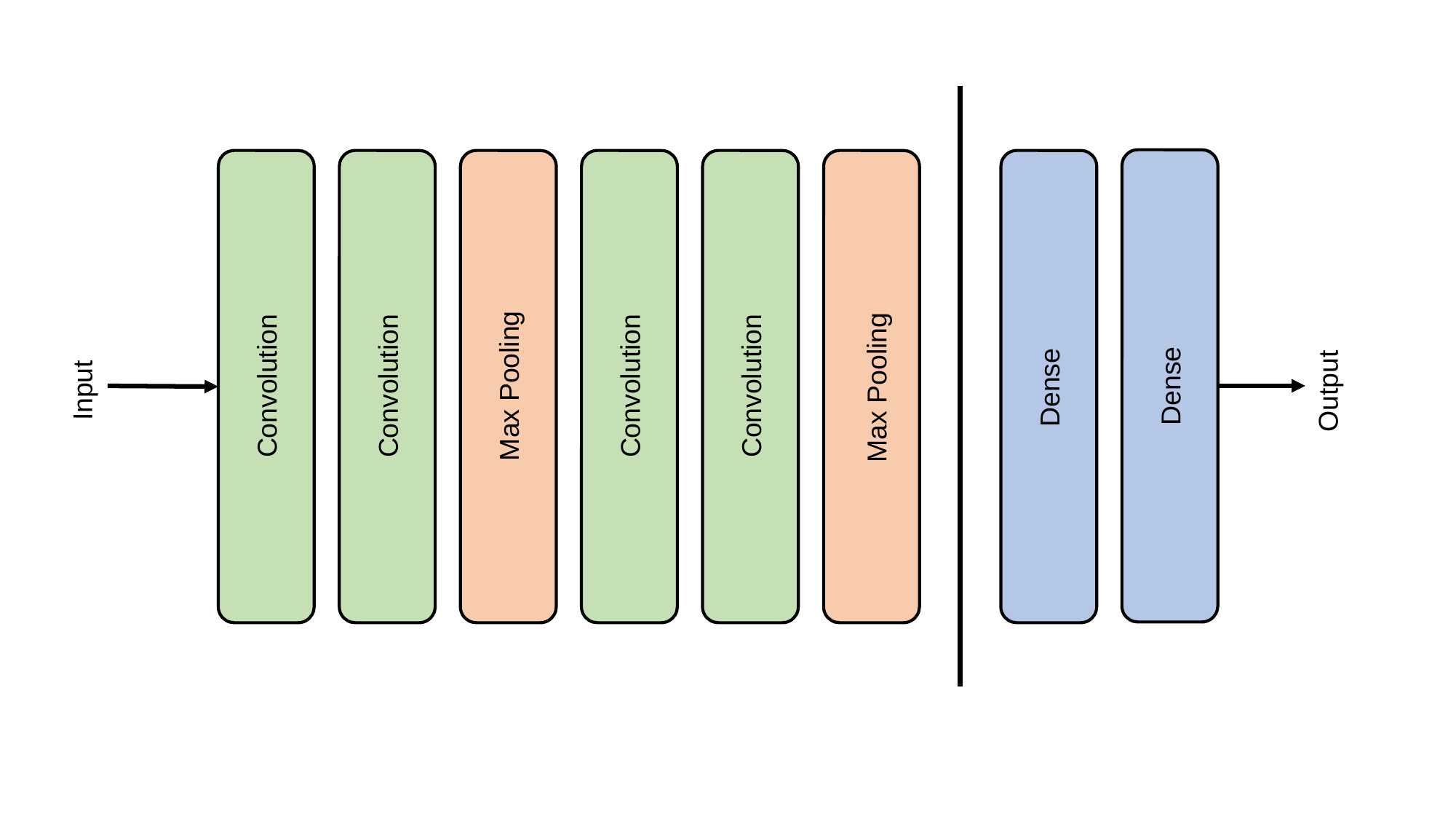

Dense
Max Pooling
Convolution
Convolution
Convolution
Convolution
Max Pooling
Dense
Input
Output